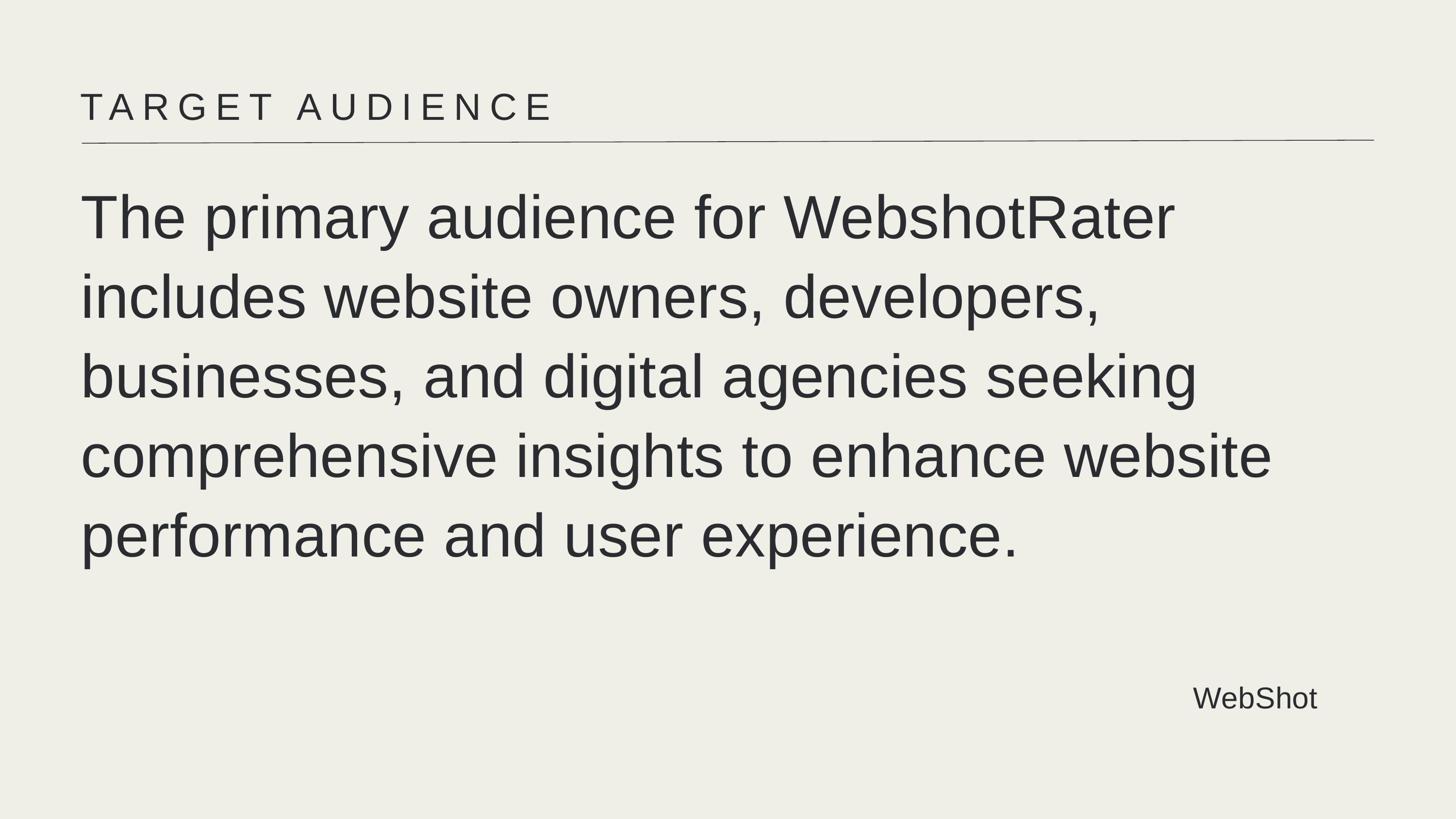

TARGET AUDIENCE

The primary audience for WebshotRater includes website owners, developers, businesses, and digital agencies seeking comprehensive insights to enhance website performance and user experience.
WebShot